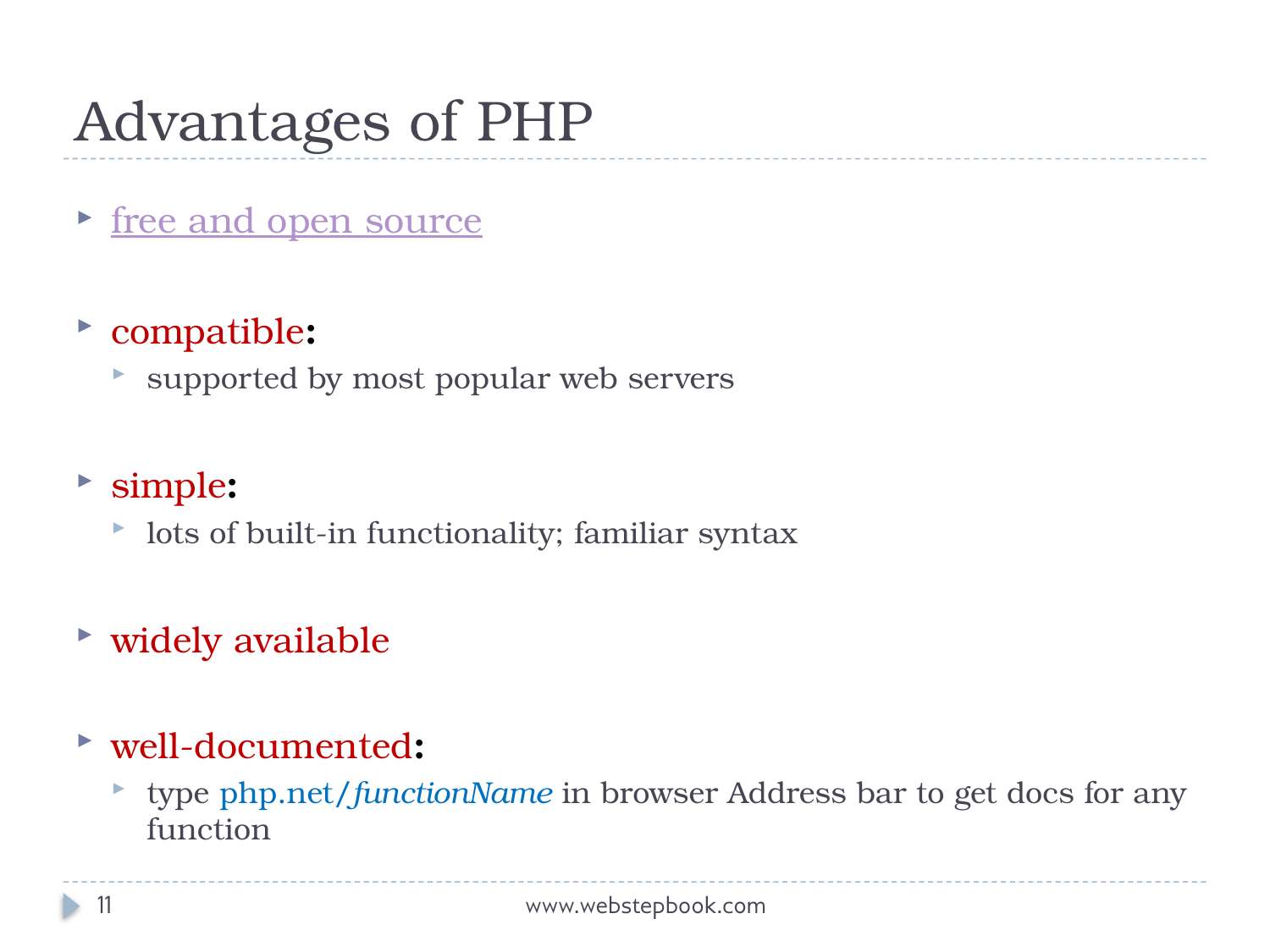

# Advantages of PHP
free and open source

compatible:
supported by most popular web servers

simple:
lots of built-in functionality; familiar syntax

widely available

well-documented:
type php.net/functionName in browser Address bar to get docs for any function

11
www.webstepbook.com